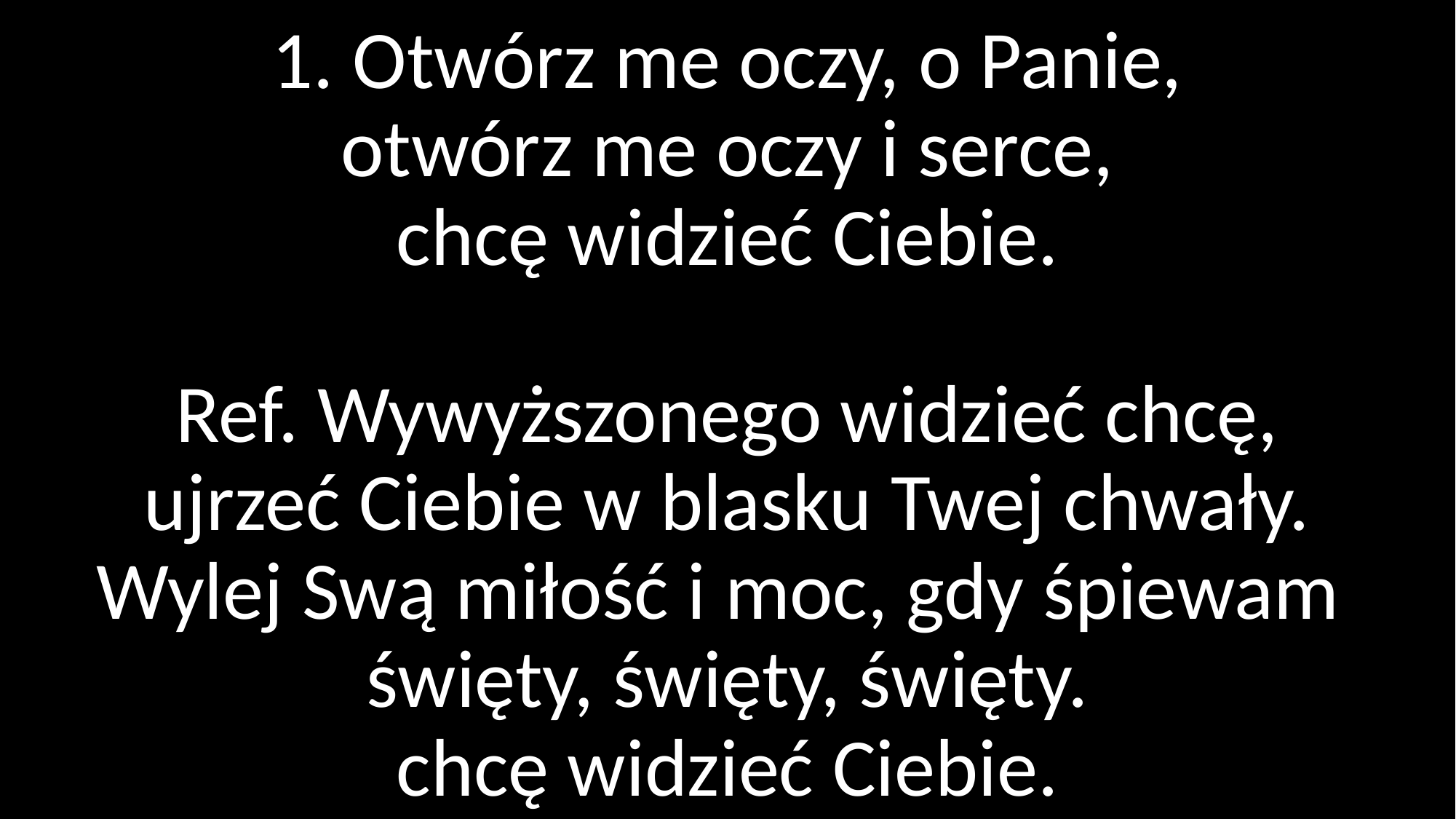

# 1. Otwórz me oczy, o Panie, otwórz me oczy i serce, chcę widzieć Ciebie. Ref. Wywyższonego widzieć chcę, ujrzeć Ciebie w blasku Twej chwały. Wylej Swą miłość i moc, gdy śpiewam święty, święty, święty. chcę widzieć Ciebie.